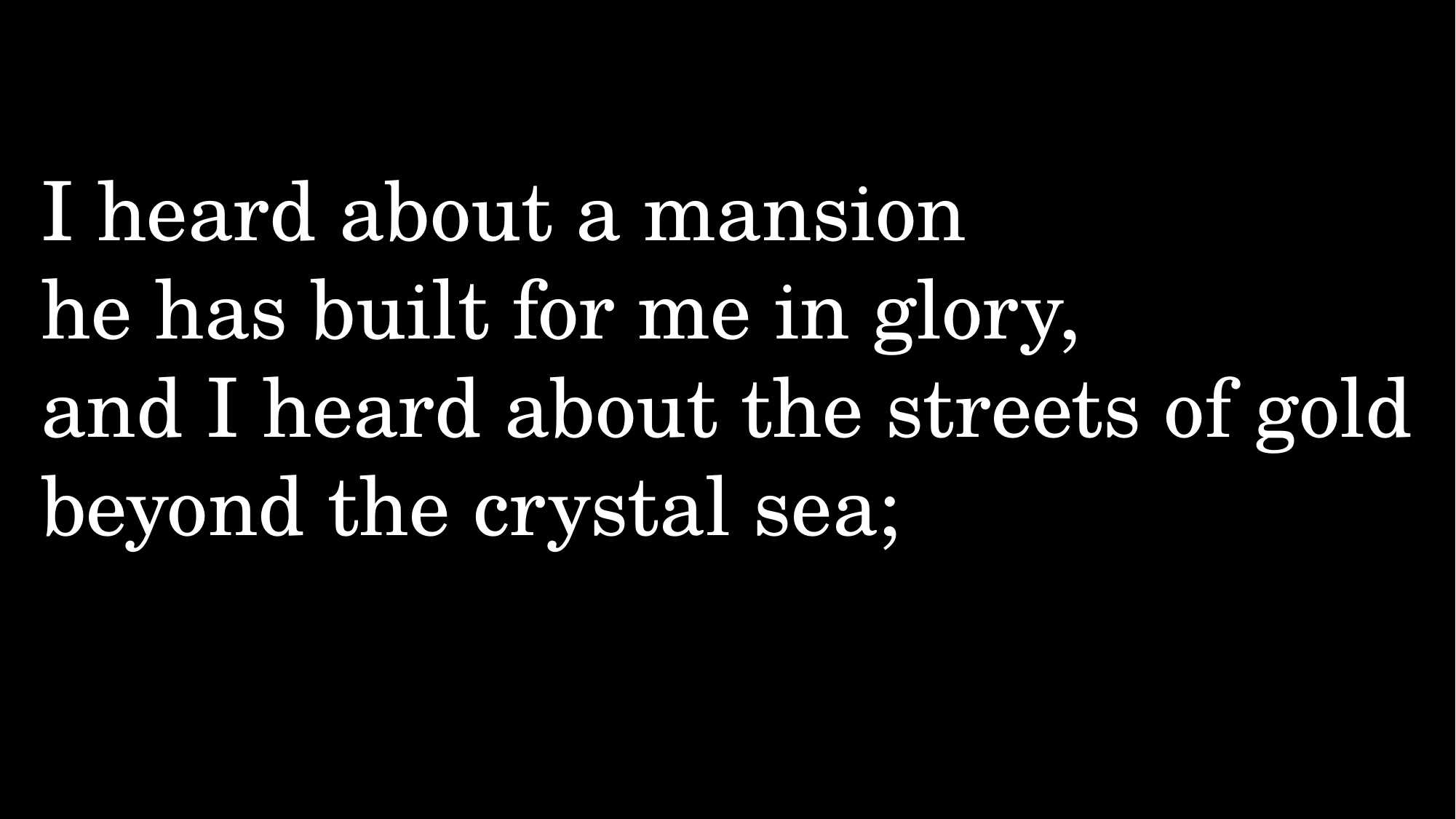

I heard about a mansion
he has built for me in glory,
and I heard about the streets of gold beyond the crystal sea;